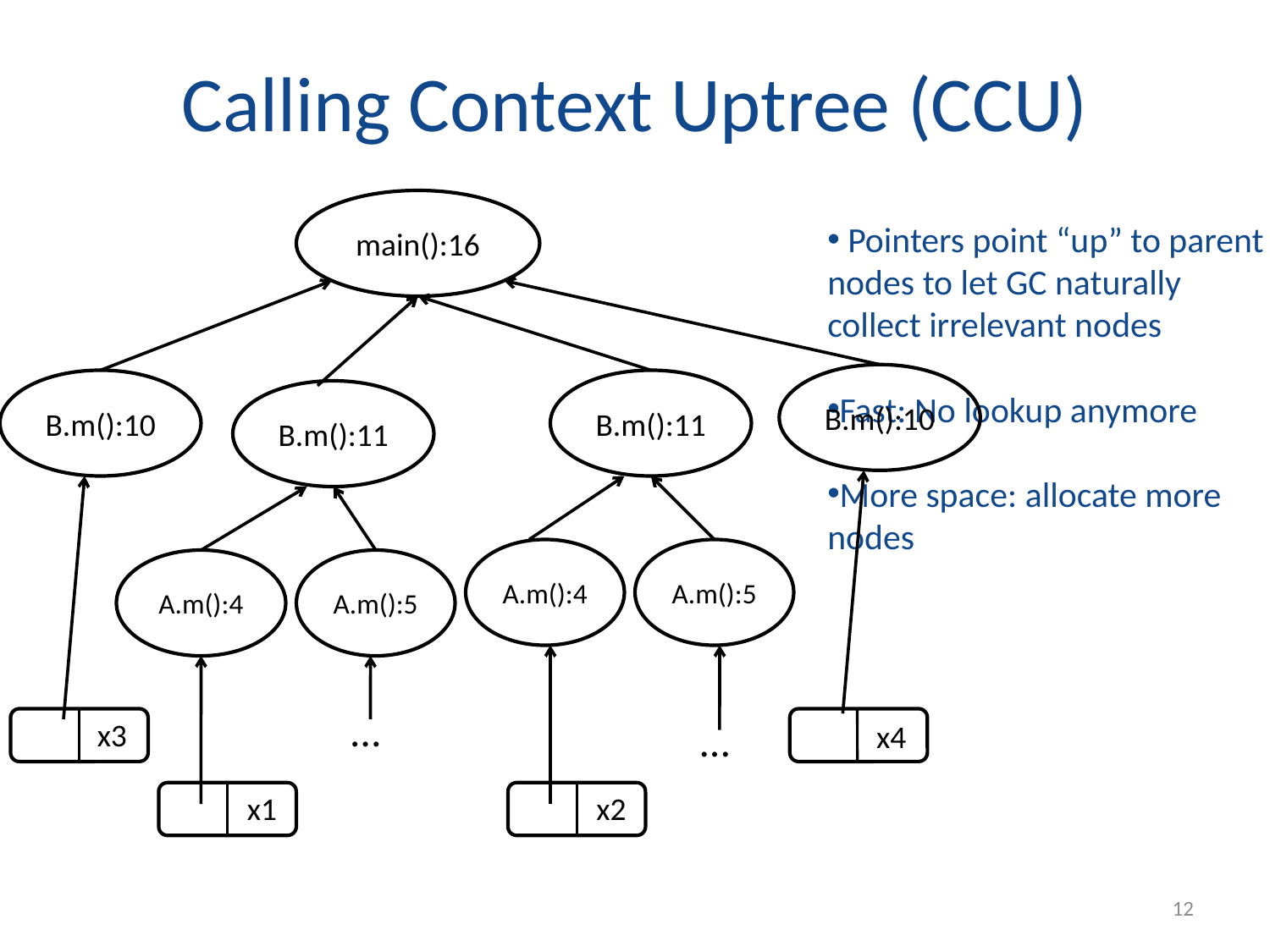

# Calling Context Uptree (CCU)
main():16
 Pointers point “up” to parent nodes to let GC naturally collect irrelevant nodes

Fast: No lookup anymore

More space: allocate more nodes

B.m():10
B.m():10
B.m():11
B.m():11
A.m():4
A.m():5
A.m():4
A.m():5
…

x3
…

x4

x1

x2
12